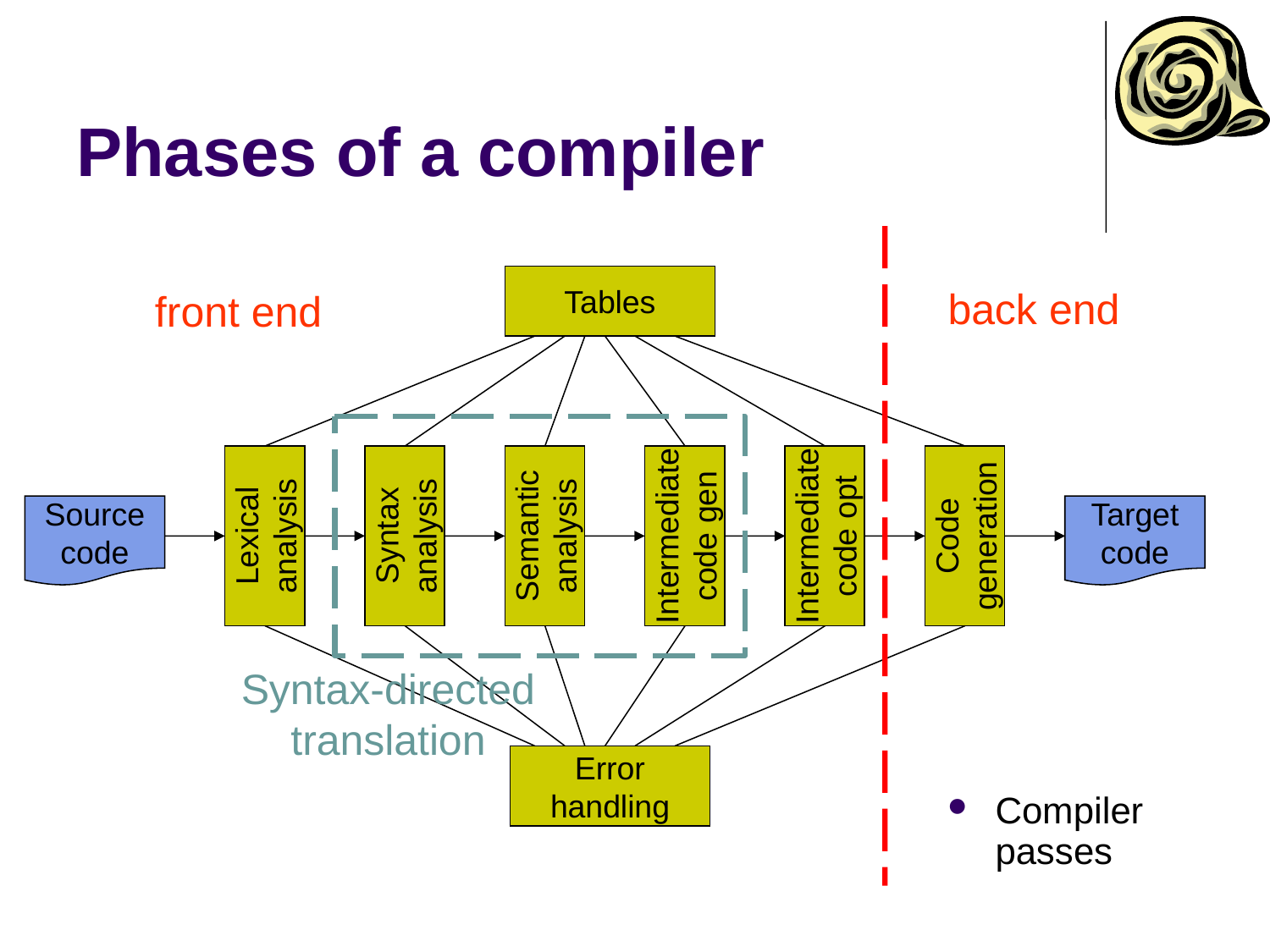

# Phases of a compiler

Tables
back end
front end

Lexical
analysis
Syntax
analysis
Semantic
analysis
Intermediate
code gen
Intermediate
code opt
Code
generation
Source
code
Target
code

Syntax-directed
translation
Error
handling
Compiler
passes